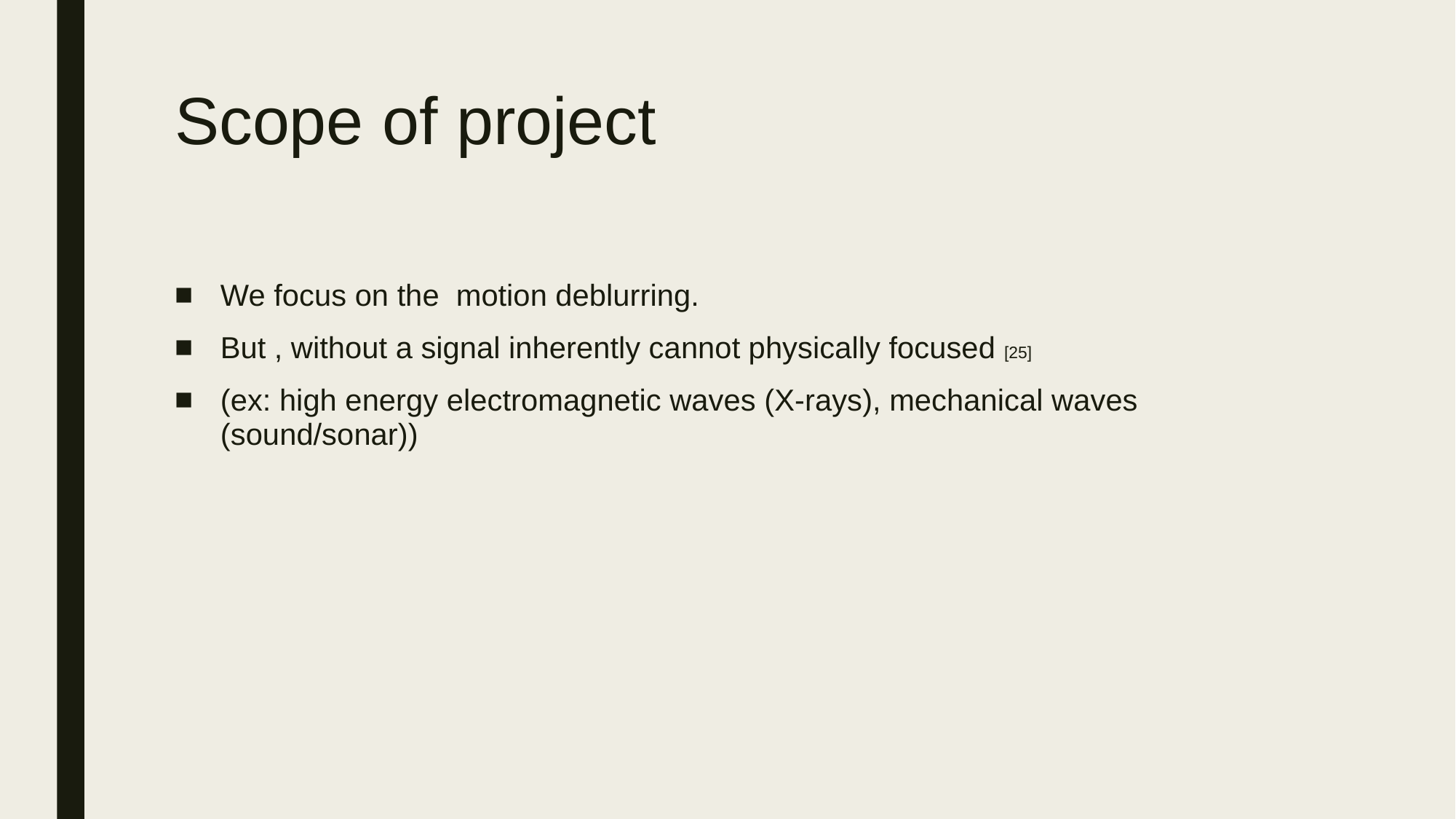

# Scope of project
We focus on the  motion deblurring.
But , without a signal inherently cannot physically focused [25]
(ex: high energy electromagnetic waves (X-rays), mechanical waves (sound/sonar))